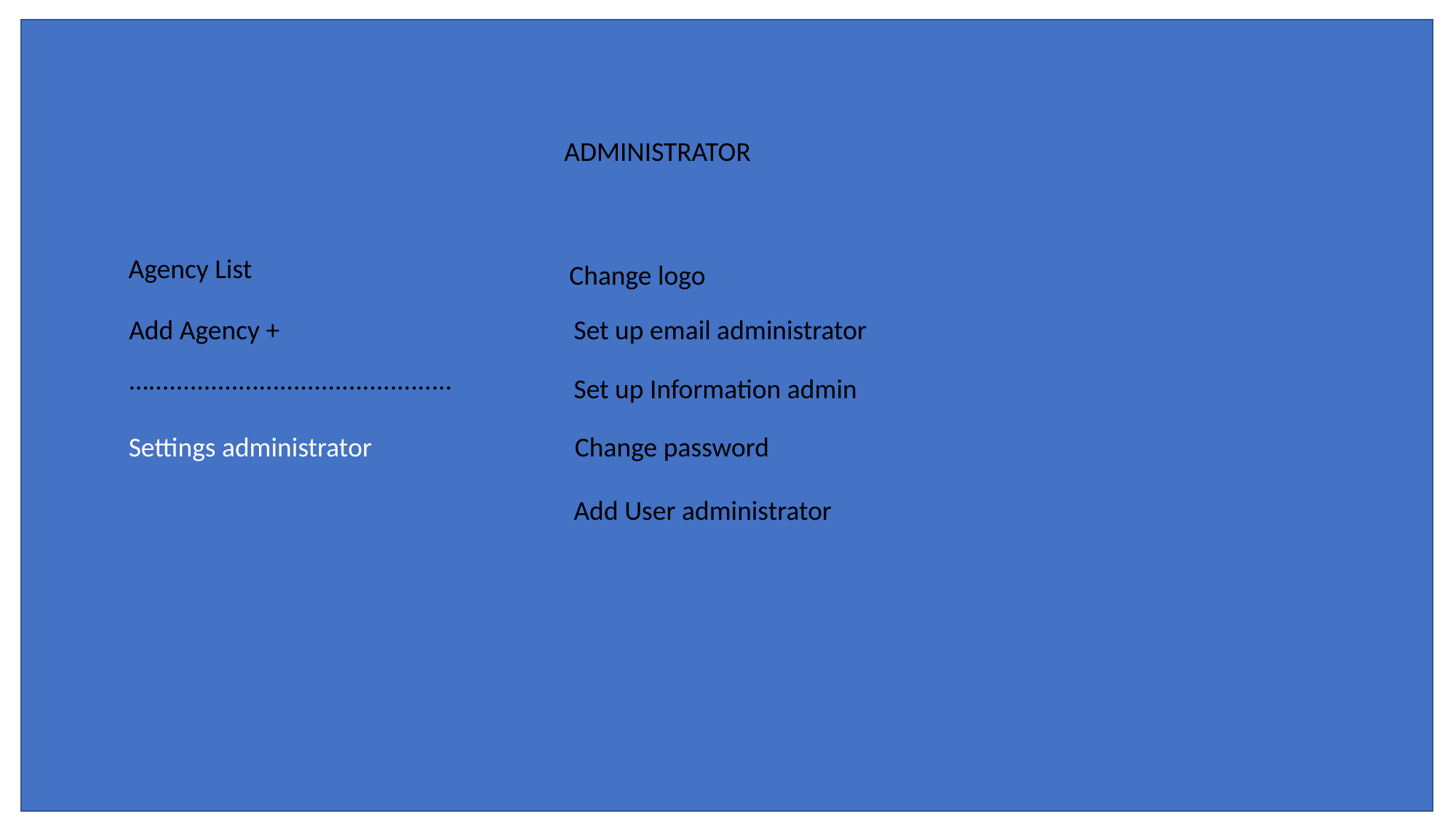

ADMINISTRATOR
Agency List
Change logo
Set up email administrator
Add Agency +
…............................................
Set up Information admin
Settings administrator
Change password
Add User administrator